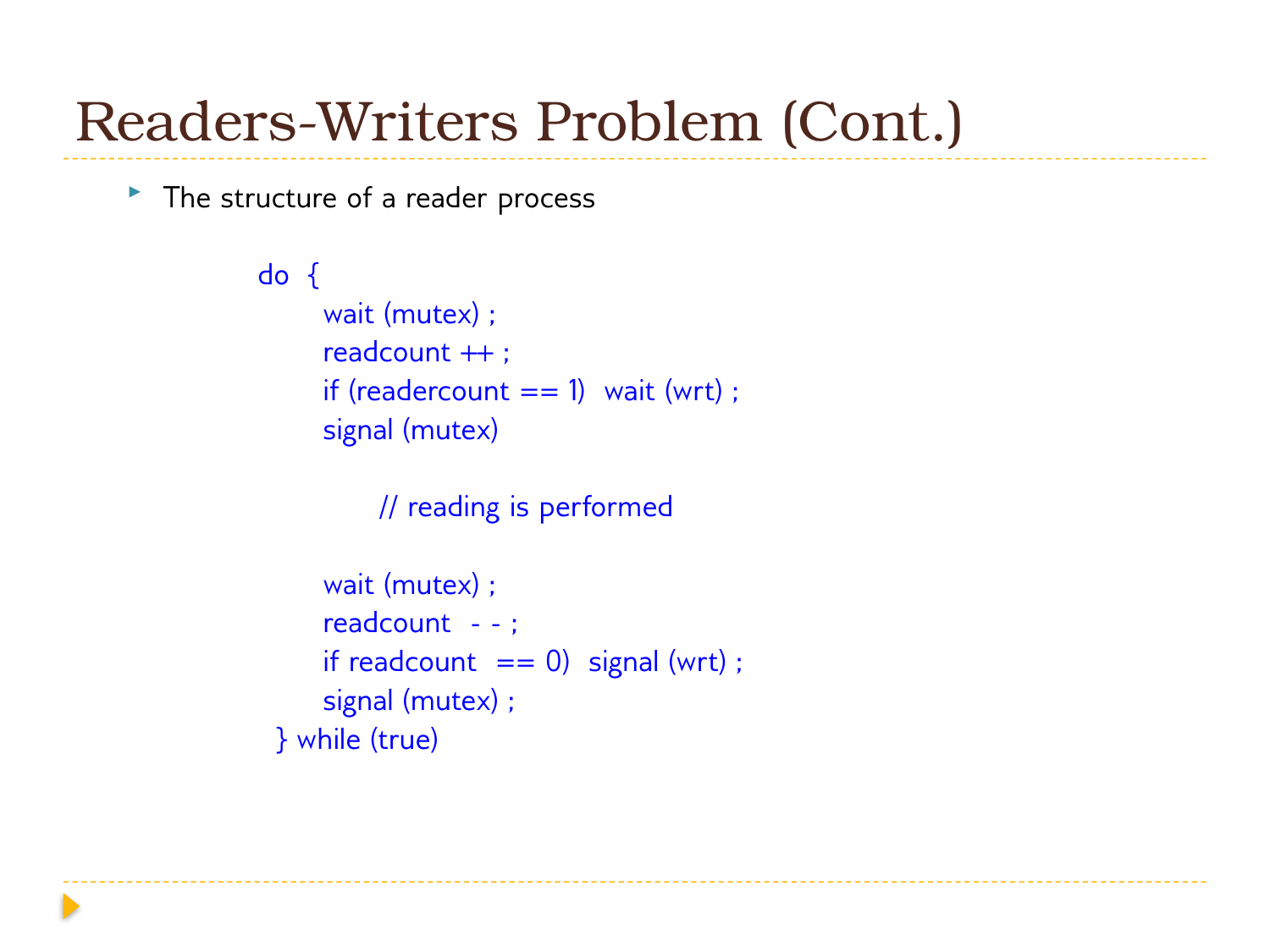

# Readers-Writers Problem (Cont.)
The structure of a reader process

              do  {
                     wait (mutex) ;
                     readcount ++ ;
                     if (readercount == 1)  wait (wrt) ;
                     signal (mutex)

                           // reading is performed

                     wait (mutex) ;
                     readcount  - - ;
                     if readcount  == 0)  signal (wrt) ;
                     signal (mutex) ;
                } while (true)